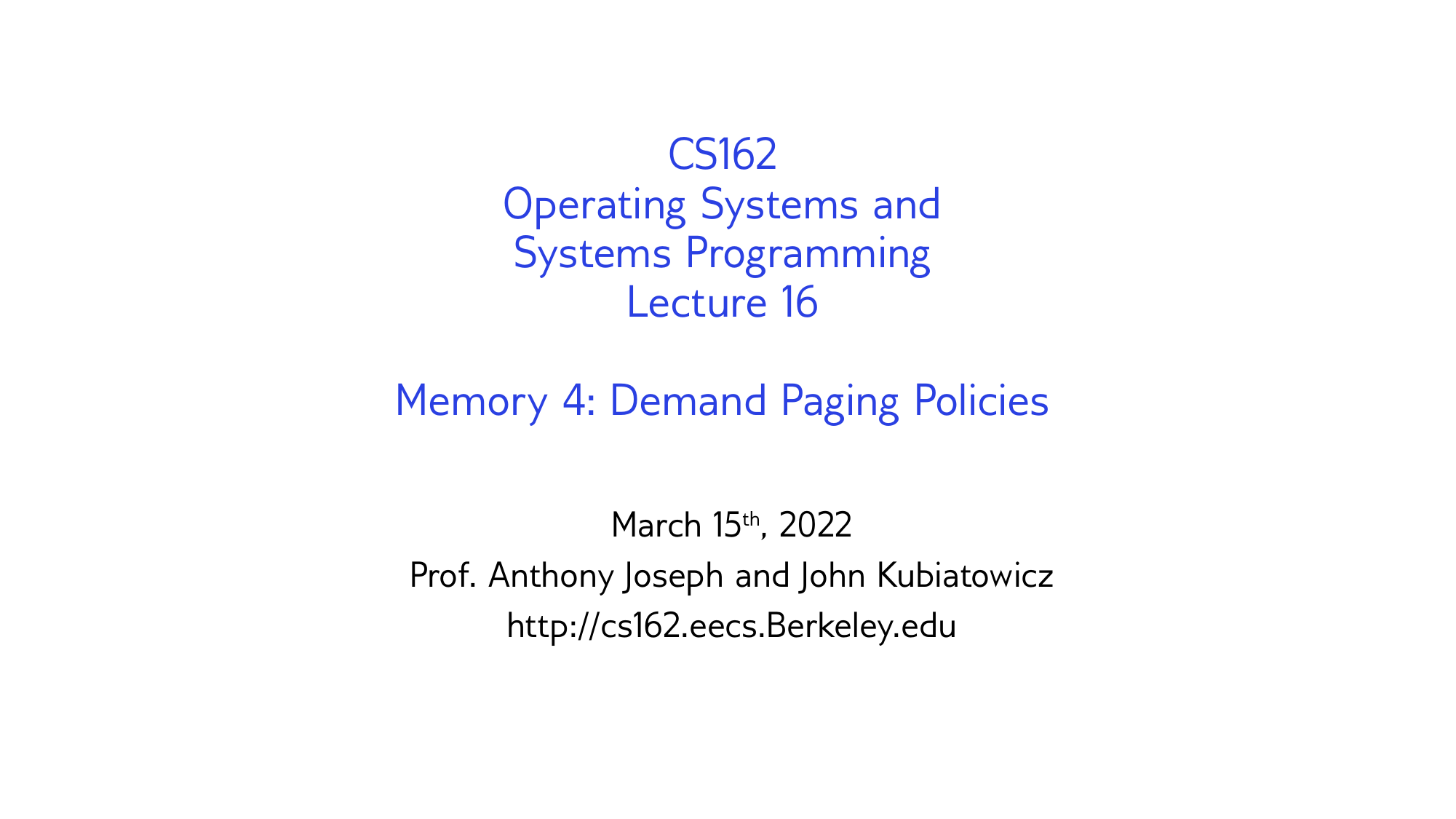

# CS162 Operating Systems and Systems Programming Lecture 16 Memory 4: Demand Paging Policies
March 15th, 2022
Prof. Anthony Joseph and John Kubiatowicz
http://cs162.eecs.Berkeley.edu